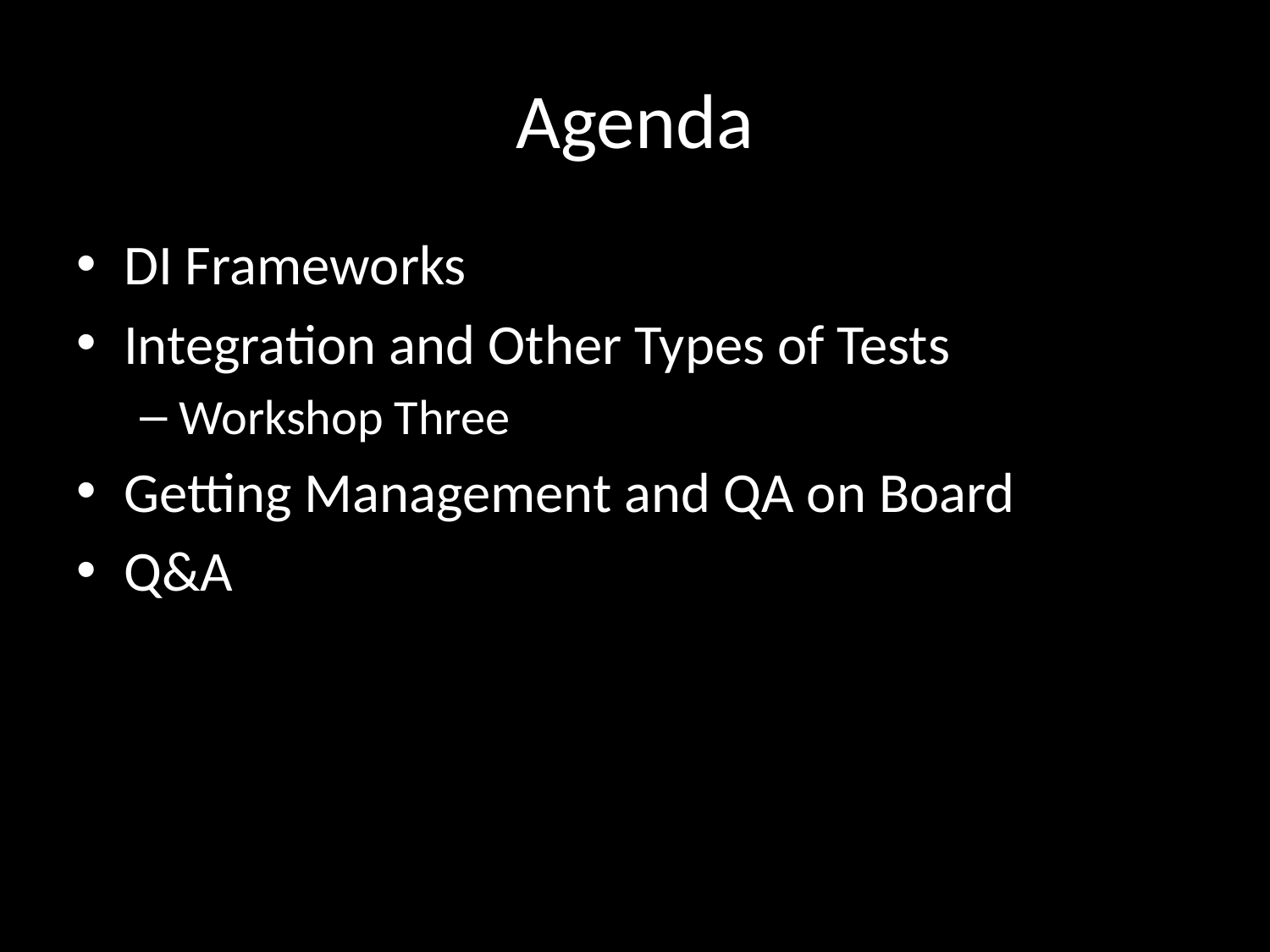

# Agenda
DI Frameworks
Integration and Other Types of Tests
Workshop Three
Getting Management and QA on Board
Q&A